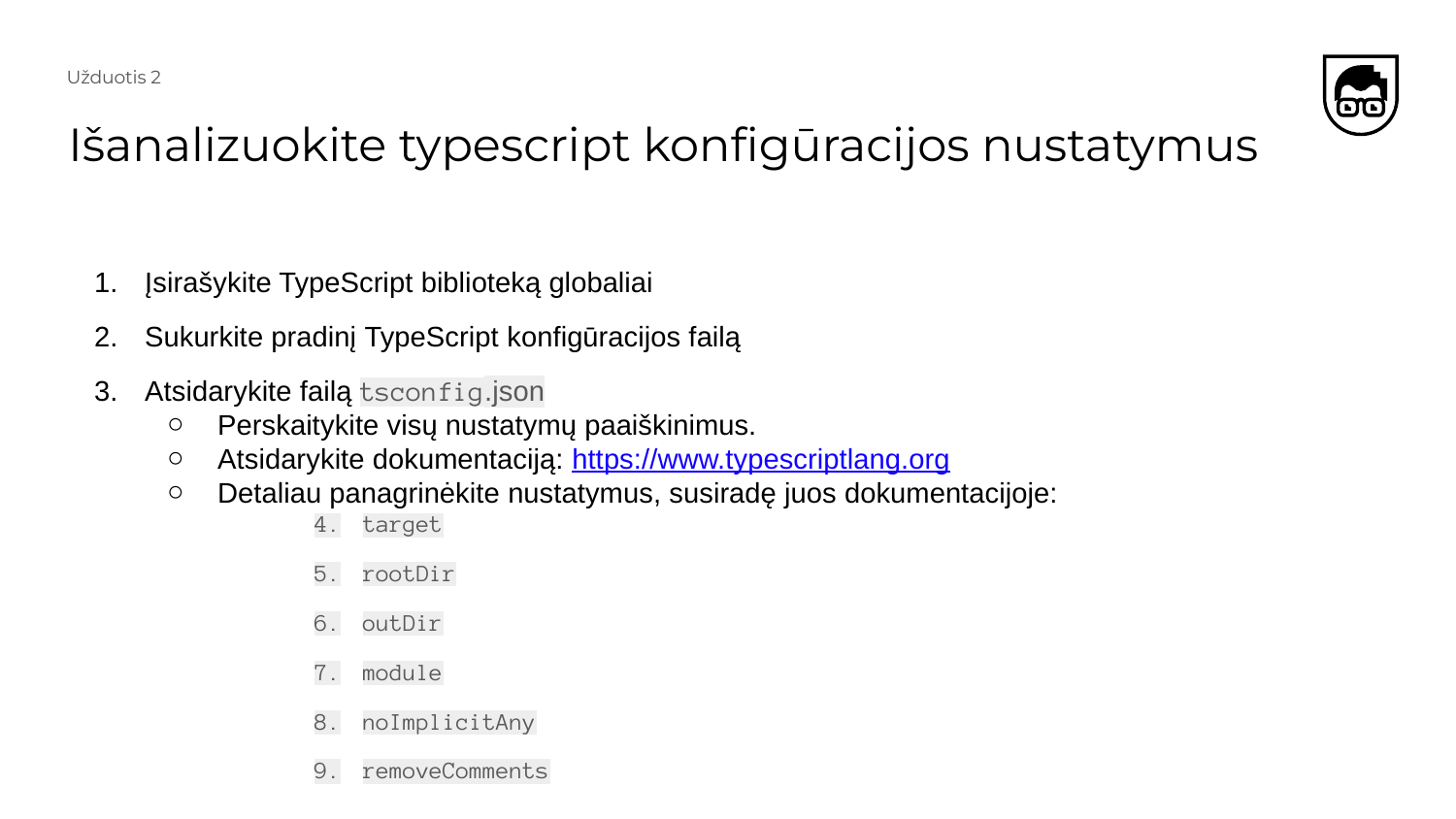

Užduotis 2
# Išanalizuokite typescript konfigūracijos nustatymus
Įsirašykite TypeScript biblioteką globaliai
Sukurkite pradinį TypeScript konfigūracijos failą
Atsidarykite failą tsconfig.json
Perskaitykite visų nustatymų paaiškinimus.
Atsidarykite dokumentaciją: https://www.typescriptlang.org
Detaliau panagrinėkite nustatymus, susiradę juos dokumentacijoje:
target
rootDir
outDir
module
noImplicitAny
removeComments